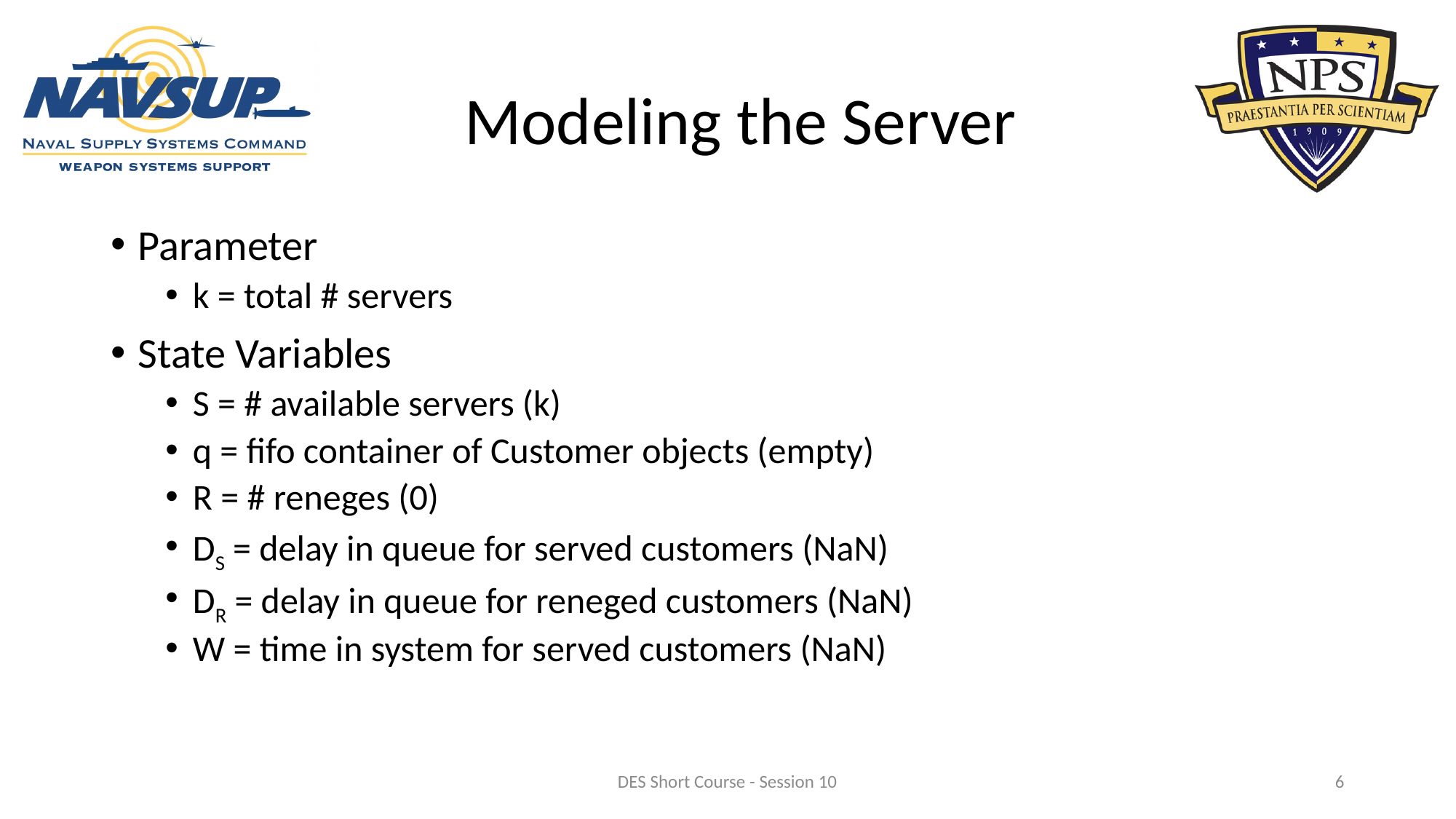

# Modeling the Server
Parameter
k = total # servers
State Variables
S = # available servers (k)
q = fifo container of Customer objects (empty)
R = # reneges (0)
DS = delay in queue for served customers (NaN)
DR = delay in queue for reneged customers (NaN)
W = time in system for served customers (NaN)
DES Short Course - Session 10
6